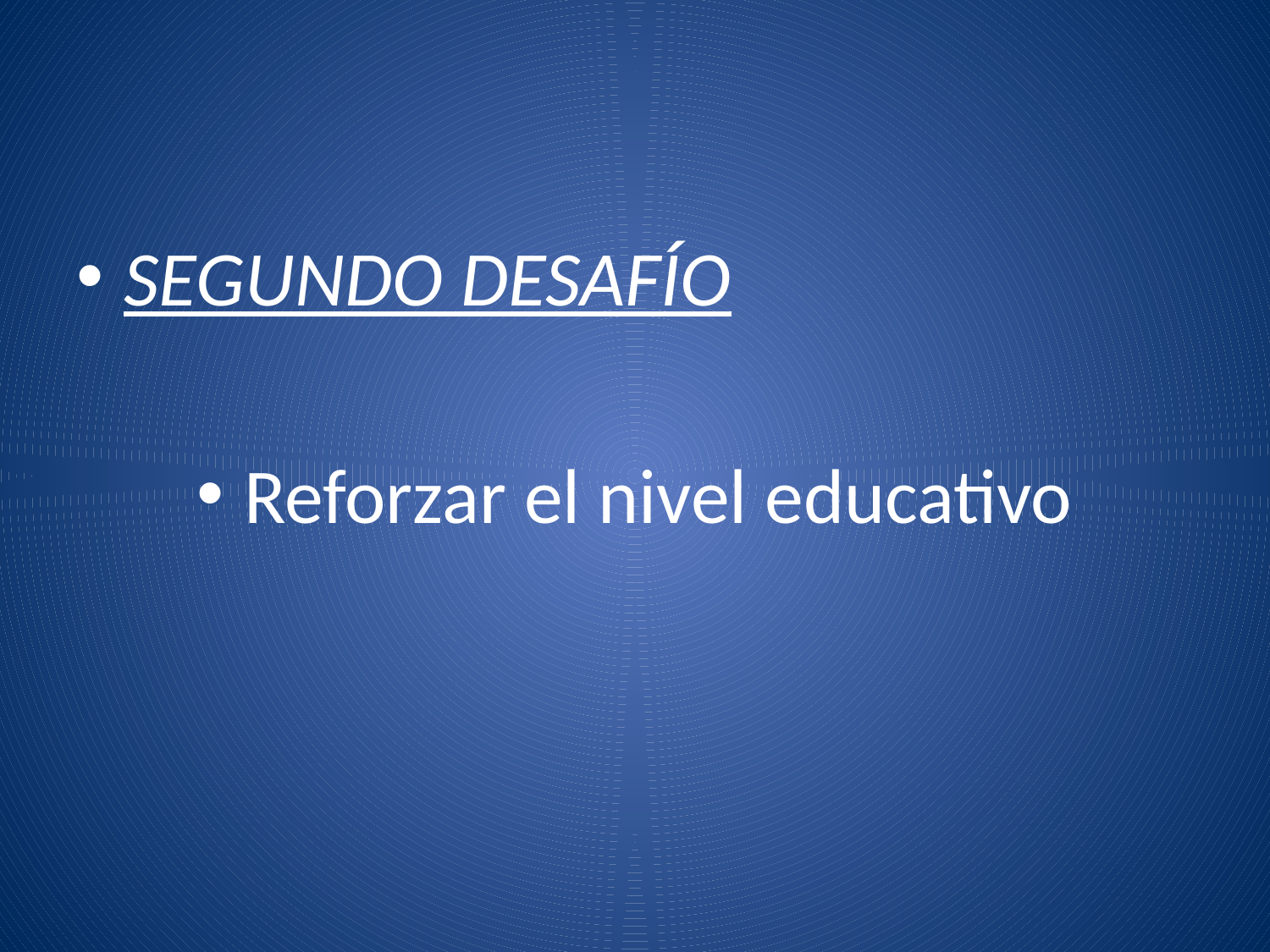

#
SEGUNDO DESAFÍO

Reforzar el nivel educativo